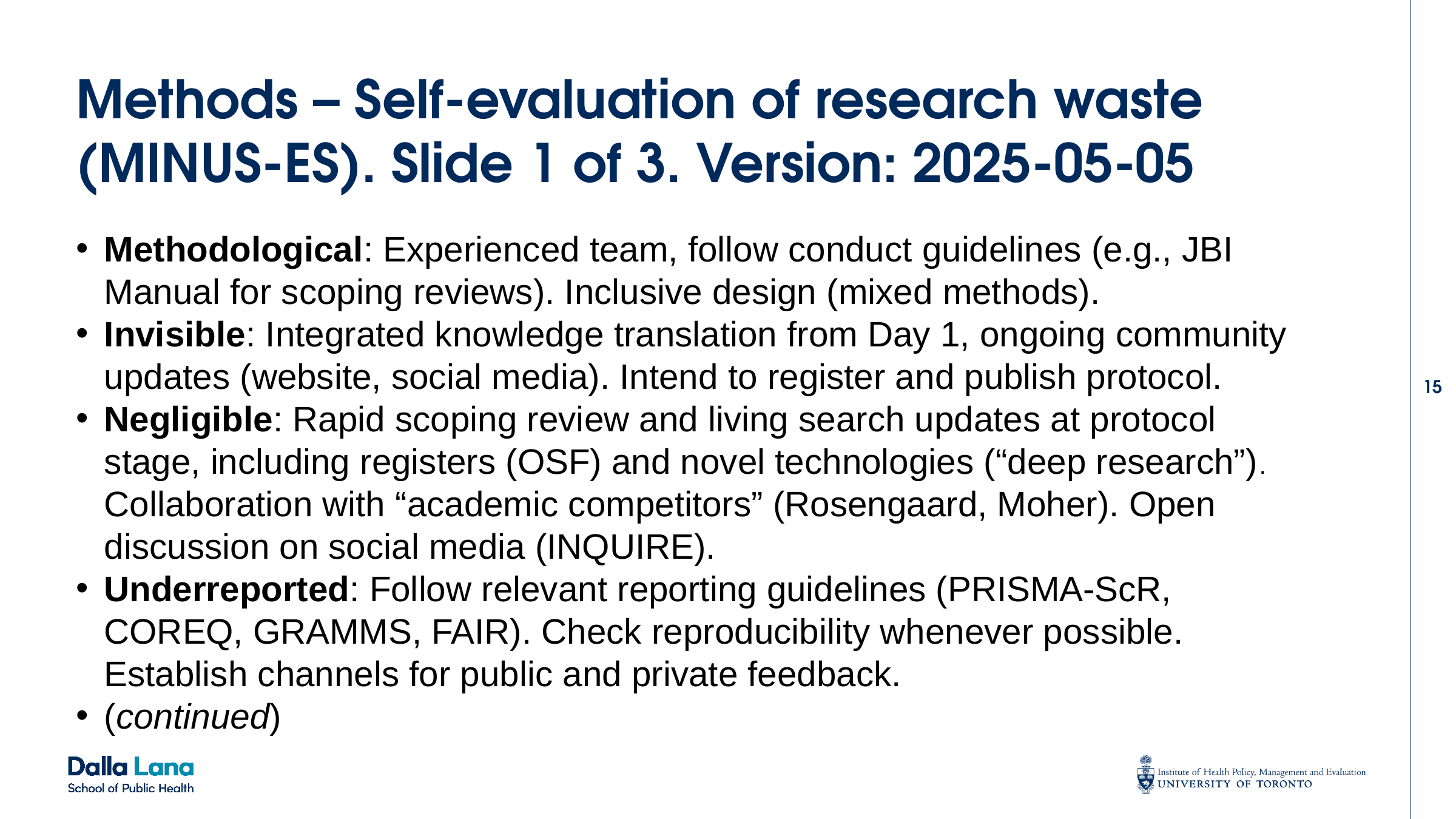

# Methods – Self-evaluation of research waste (MINUS-ES). Slide 1 of 3. Version: 2025-05-05
Methodological: Experienced team, follow conduct guidelines (e.g., JBI Manual for scoping reviews). Inclusive design (mixed methods).
Invisible: Integrated knowledge translation from Day 1, ongoing community updates (website, social media). Intend to register and publish protocol.
Negligible: Rapid scoping review and living search updates at protocol stage, including registers (OSF) and novel technologies (“deep research”). Collaboration with “academic competitors” (Rosengaard, Moher). Open discussion on social media (INQUIRE).
Underreported: Follow relevant reporting guidelines (PRISMA-ScR, COREQ, GRAMMS, FAIR). Check reproducibility whenever possible. Establish channels for public and private feedback.
(continued)
15